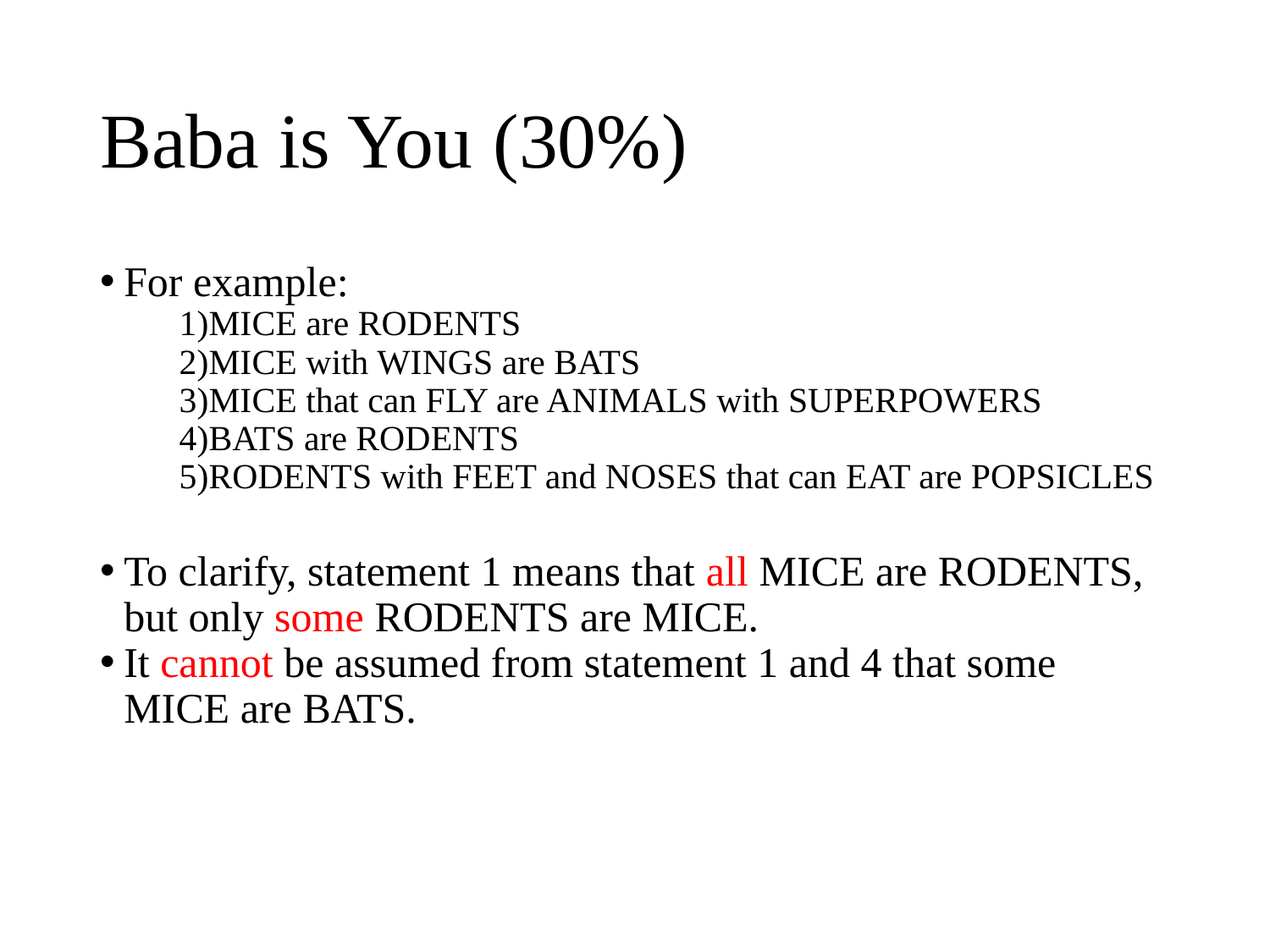

# Baba is You (30%)
For example:
　　1)MICE are RODENTS
　　2)MICE with WINGS are BATS
　　3)MICE that can FLY are ANIMALS with SUPERPOWERS
　　4)BATS are RODENTS
　　5)RODENTS with FEET and NOSES that can EAT are POPSICLES

To clarify, statement 1 means that all MICE are RODENTS, but only some RODENTS are MICE.
It cannot be assumed from statement 1 and 4 that some MICE are BATS.